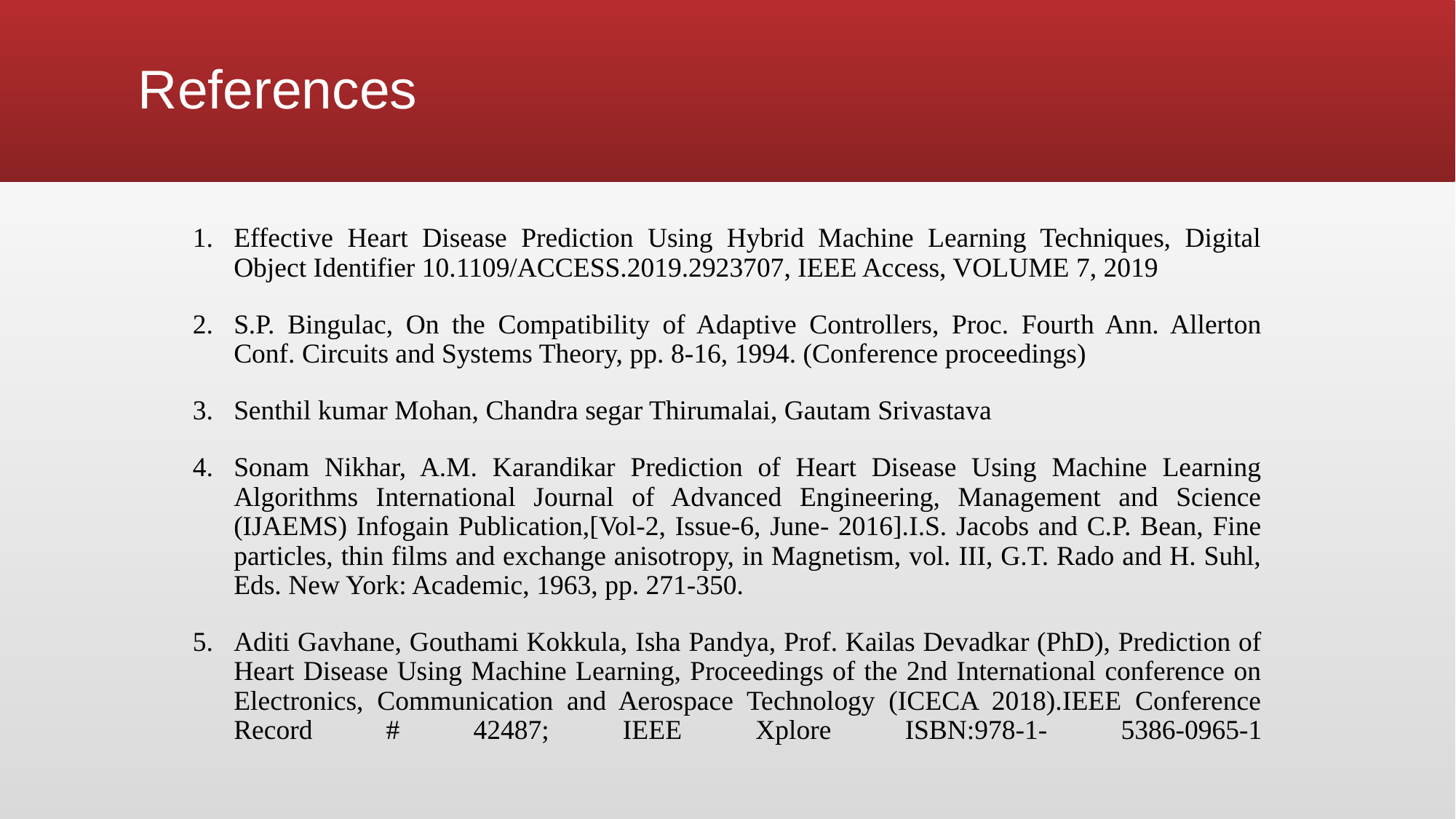

# References
Effective Heart Disease Prediction Using Hybrid Machine Learning Techniques, Digital Object Identifier 10.1109/ACCESS.2019.2923707, IEEE Access, VOLUME 7, 2019
S.P. Bingulac, On the Compatibility of Adaptive Controllers, Proc. Fourth Ann. Allerton Conf. Circuits and Systems Theory, pp. 8-16, 1994. (Conference proceedings)
Senthil kumar Mohan, Chandra segar Thirumalai, Gautam Srivastava
Sonam Nikhar, A.M. Karandikar Prediction of Heart Disease Using Machine Learning Algorithms International Journal of Advanced Engineering, Management and Science (IJAEMS) Infogain Publication,[Vol-2, Issue-6, June- 2016].I.S. Jacobs and C.P. Bean, Fine particles, thin films and exchange anisotropy, in Magnetism, vol. III, G.T. Rado and H. Suhl, Eds. New York: Academic, 1963, pp. 271-350.
Aditi Gavhane, Gouthami Kokkula, Isha Pandya, Prof. Kailas Devadkar (PhD), Prediction of Heart Disease Using Machine Learning, Proceedings of the 2nd International conference on Electronics, Communication and Aerospace Technology (ICECA 2018).IEEE Conference Record # 42487; IEEE Xplore ISBN:978-1- 5386-0965-1